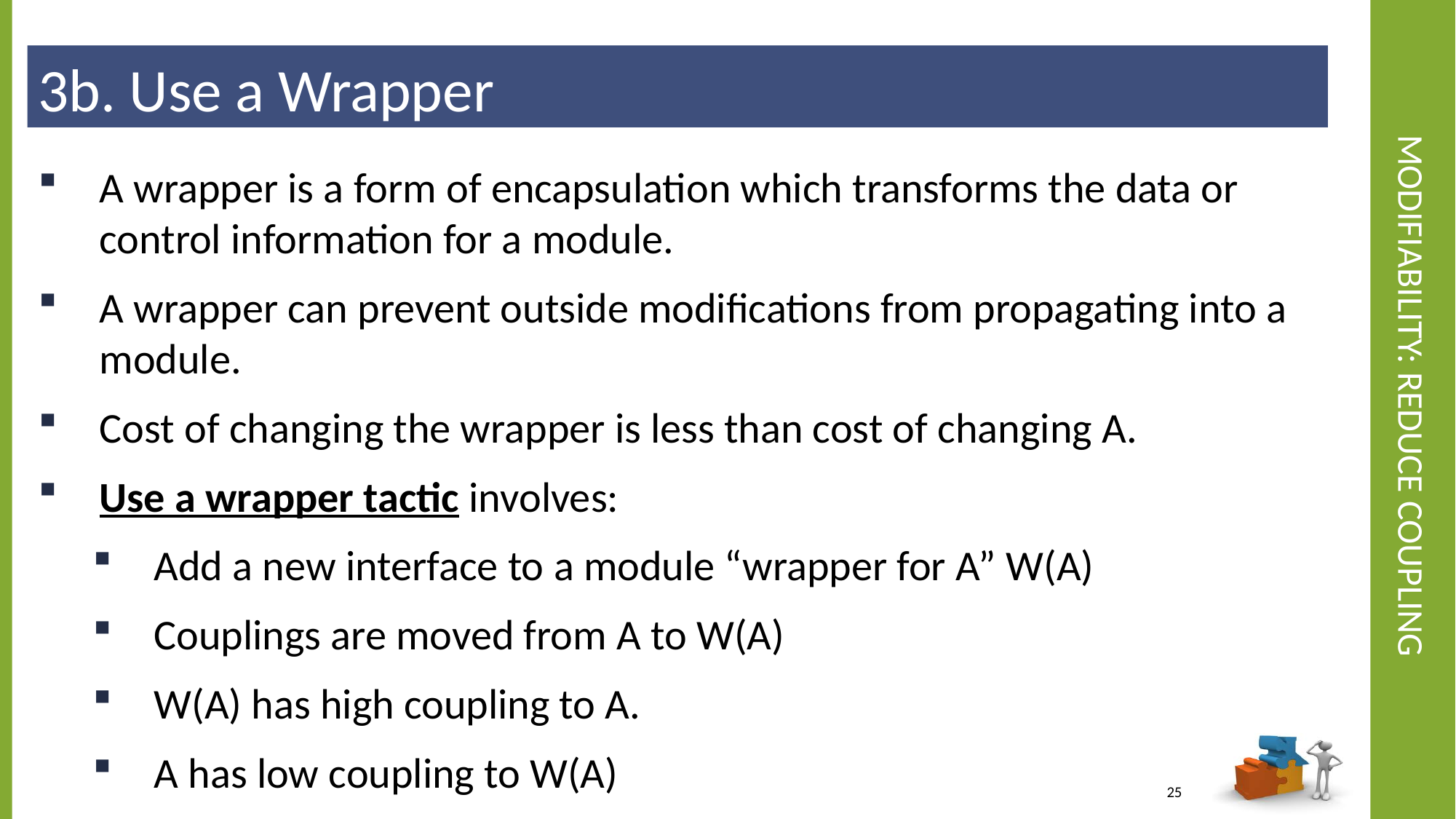

3b. Use a Wrapper
# Modifiability: Reduce Coupling
A wrapper is a form of encapsulation which transforms the data or control information for a module.
A wrapper can prevent outside modifications from propagating into a module.
Cost of changing the wrapper is less than cost of changing A.
Use a wrapper tactic involves:
Add a new interface to a module “wrapper for A” W(A)
Couplings are moved from A to W(A)
W(A) has high coupling to A.
A has low coupling to W(A)
25